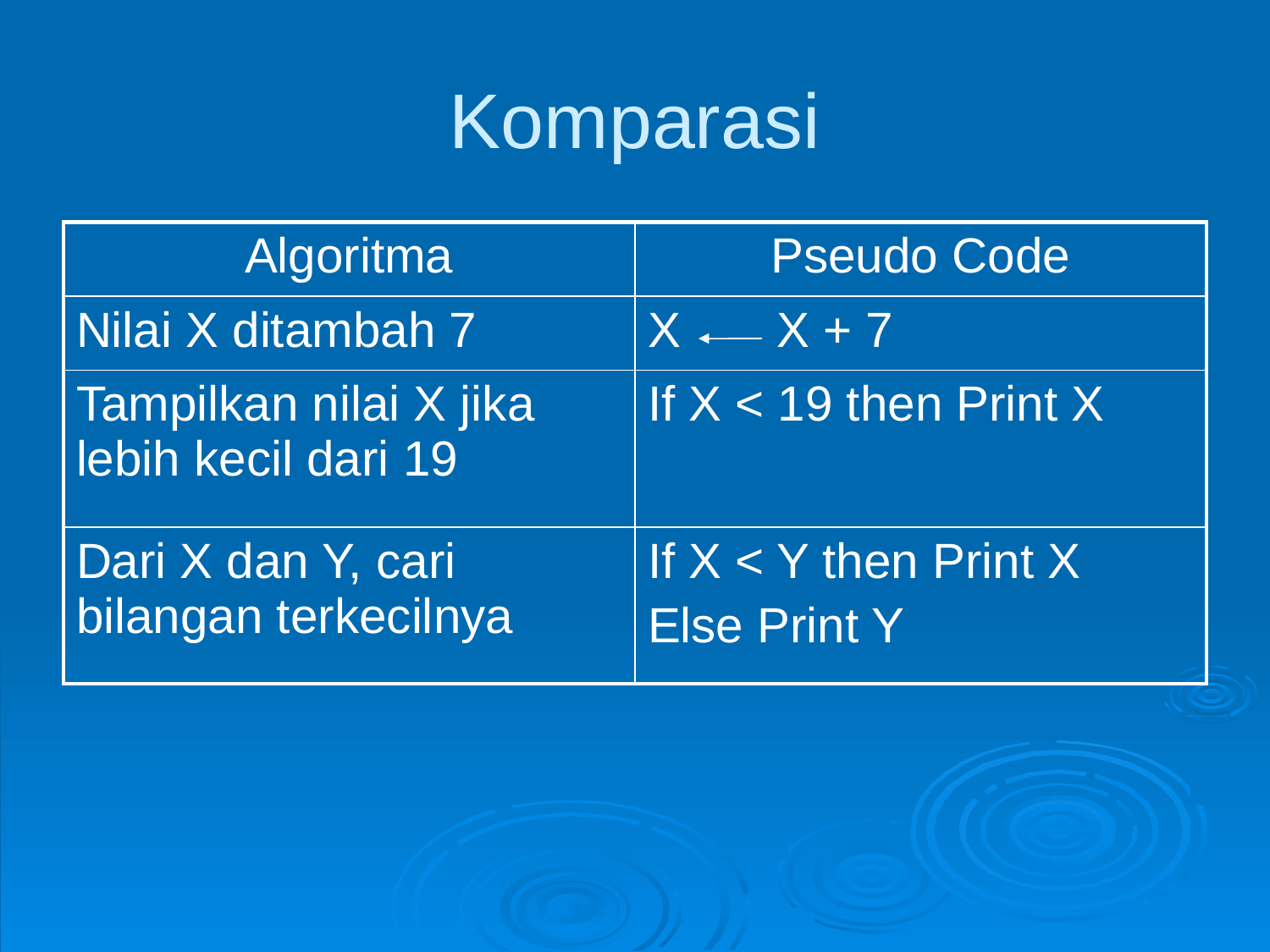

# Komparasi
| Algoritma | Pseudo Code |
| --- | --- |
| Nilai X ditambah 7 | X X + 7 |
| Tampilkan nilai X jika lebih kecil dari 19 | If X < 19 then Print X |
| Dari X dan Y, cari bilangan terkecilnya | If X < Y then Print X Else Print Y |